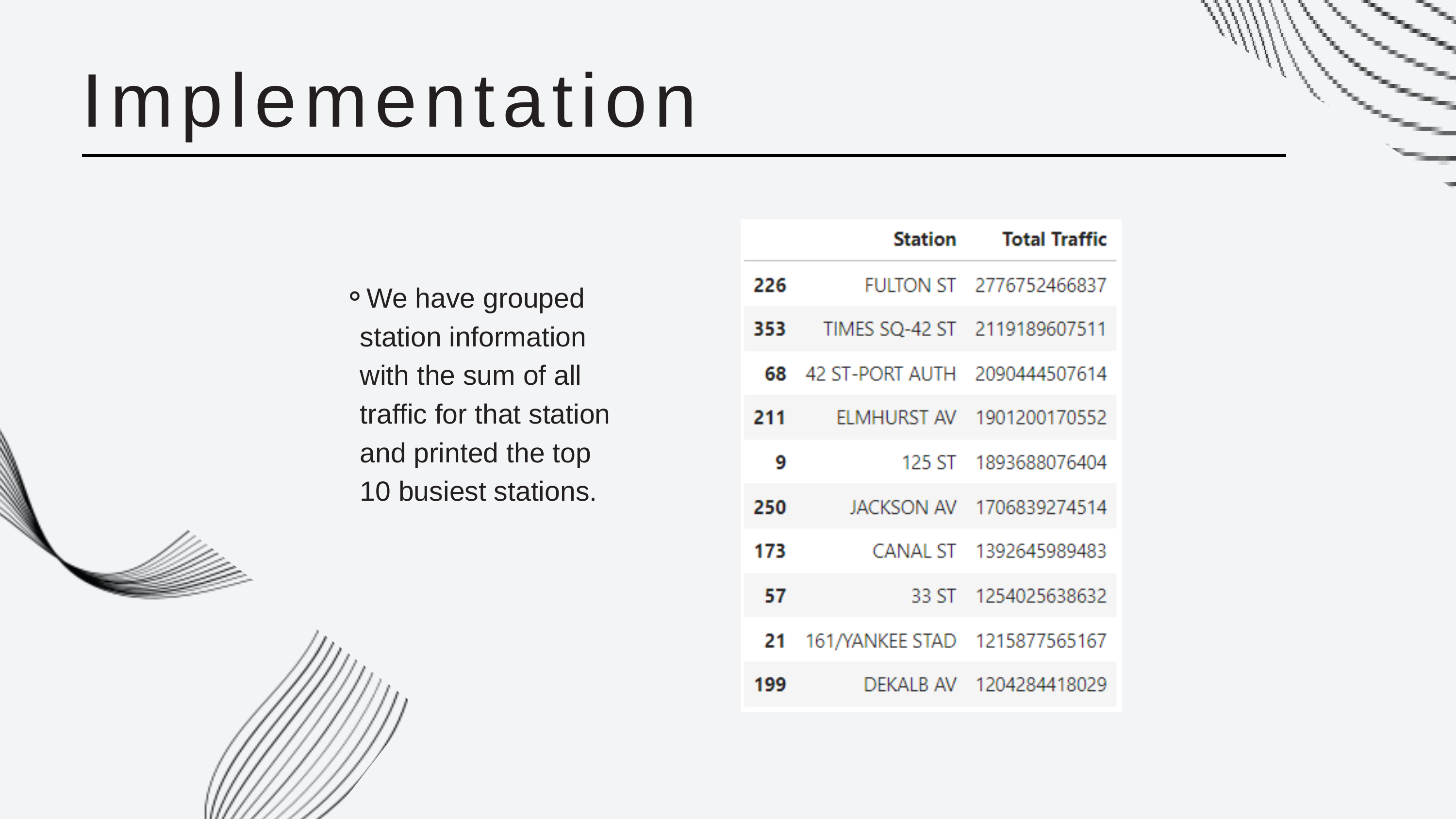

Implementation

We have grouped station information with the sum of all traffic for that station and printed the top 10 busiest stations.